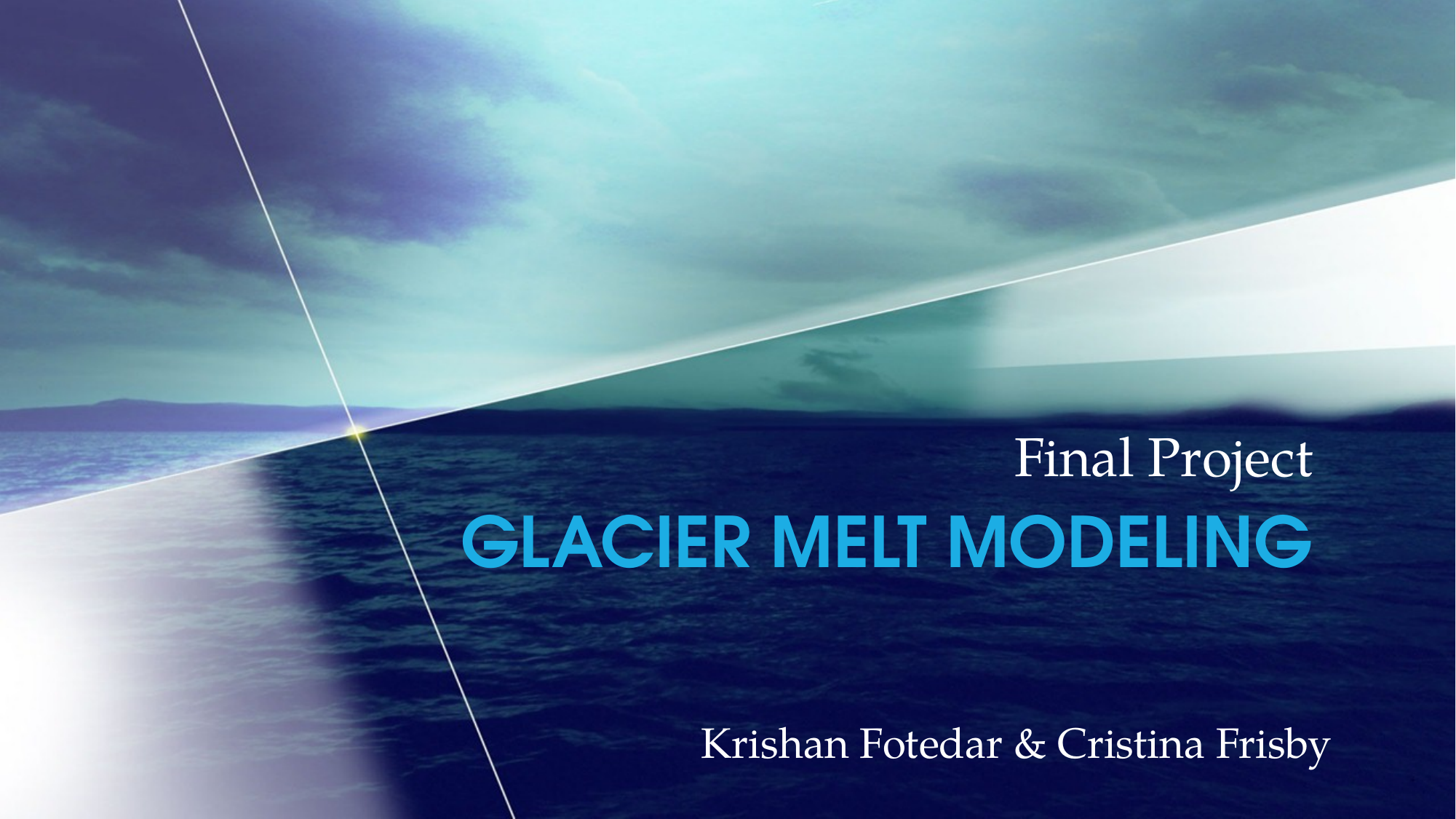

Final Project
# Glacier Melt Modeling
Krishan Fotedar & Cristina Frisby